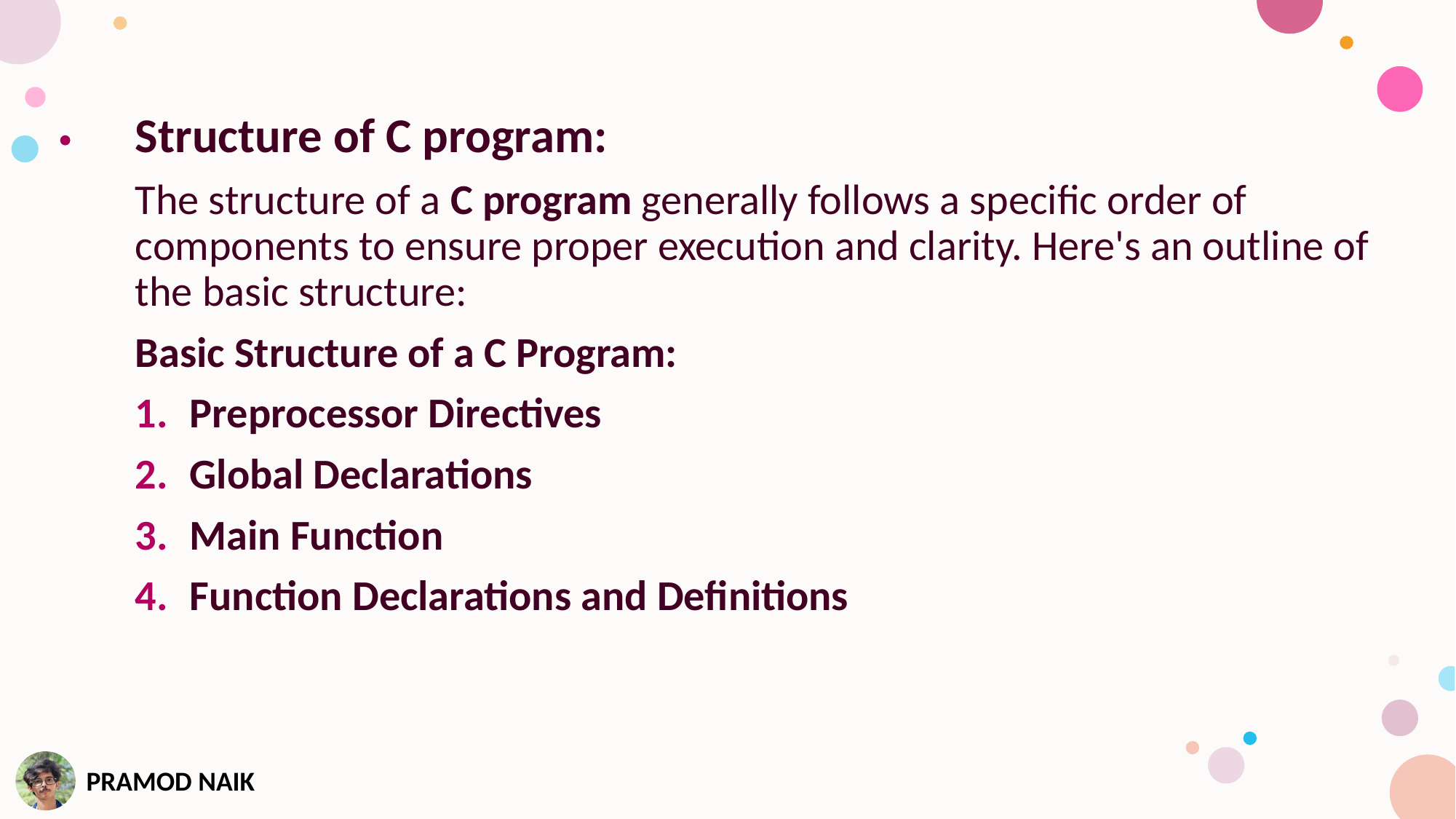

Structure of C program:
The structure of a C program generally follows a specific order of components to ensure proper execution and clarity. Here's an outline of the basic structure:
Basic Structure of a C Program:
Preprocessor Directives
Global Declarations
Main Function
Function Declarations and Definitions